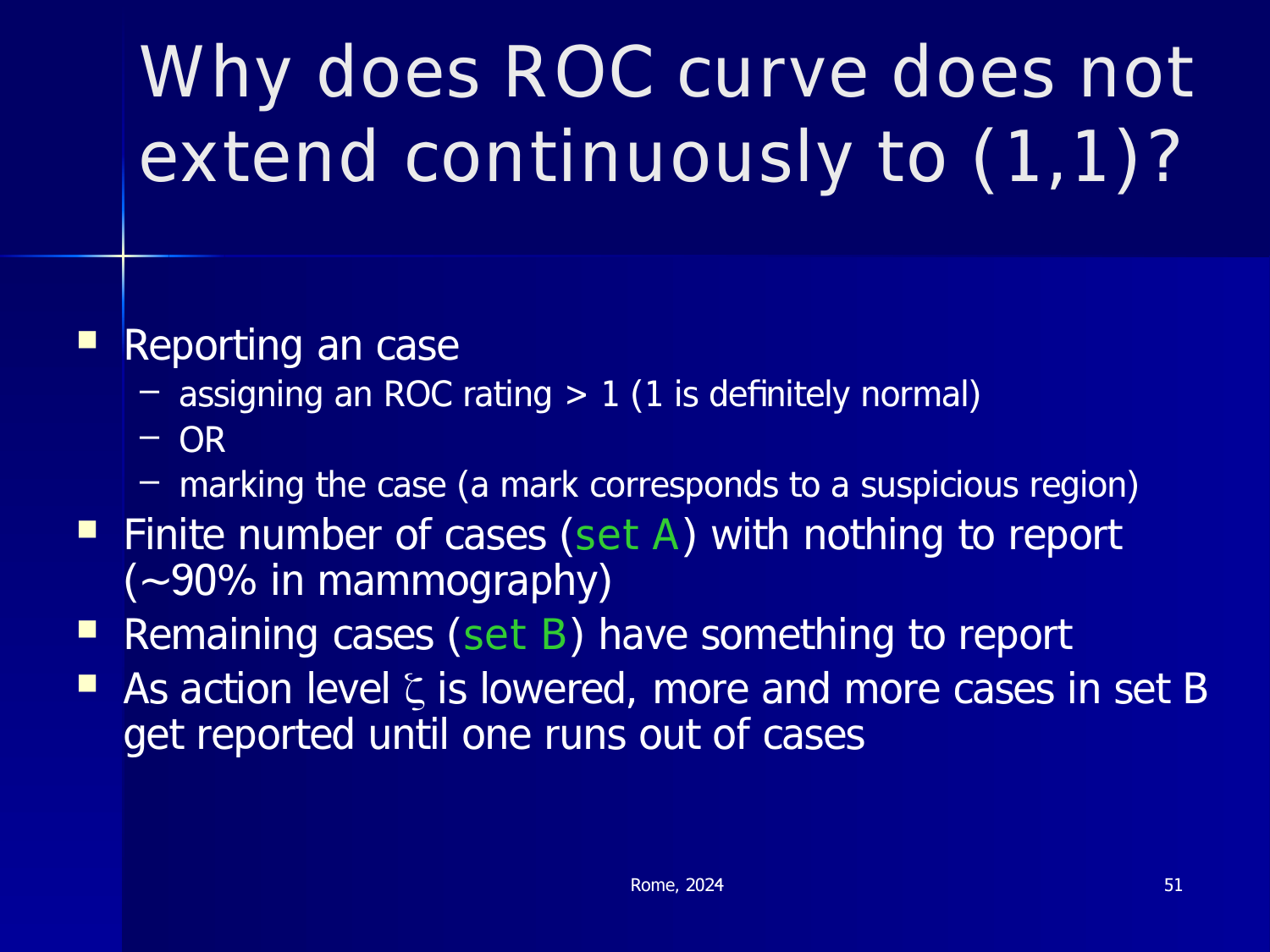

# Why does ROC curve does not extend continuously to (1,1)?
Reporting an case
assigning an ROC rating > 1 (1 is definitely normal)
OR
marking the case (a mark corresponds to a suspicious region)
Finite number of cases (set A) with nothing to report (~90% in mammography)
Remaining cases (set B) have something to report
As action level ζ is lowered, more and more cases in set B get reported until one runs out of cases
Rome, 2024
51